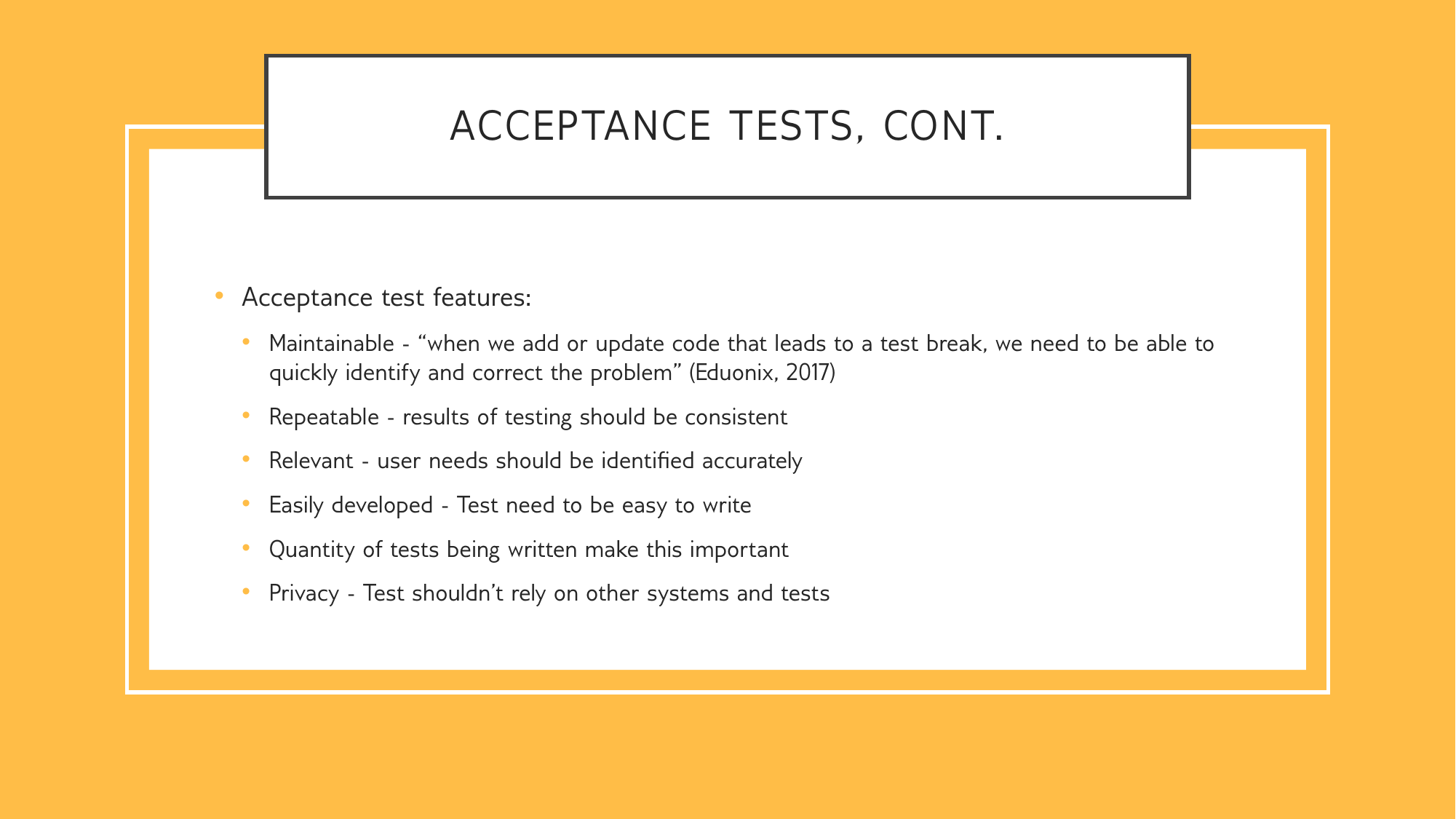

# Acceptance tests, cont.

Acceptance test features:
Maintainable - “when we add or update code that leads to a test break, we need to be able to quickly identify and correct the problem” (Eduonix, 2017)
Repeatable - results of testing should be consistent
Relevant - user needs should be identified accurately
Easily developed - Test need to be easy to write
Quantity of tests being written make this important
Privacy - Test shouldn’t rely on other systems and tests